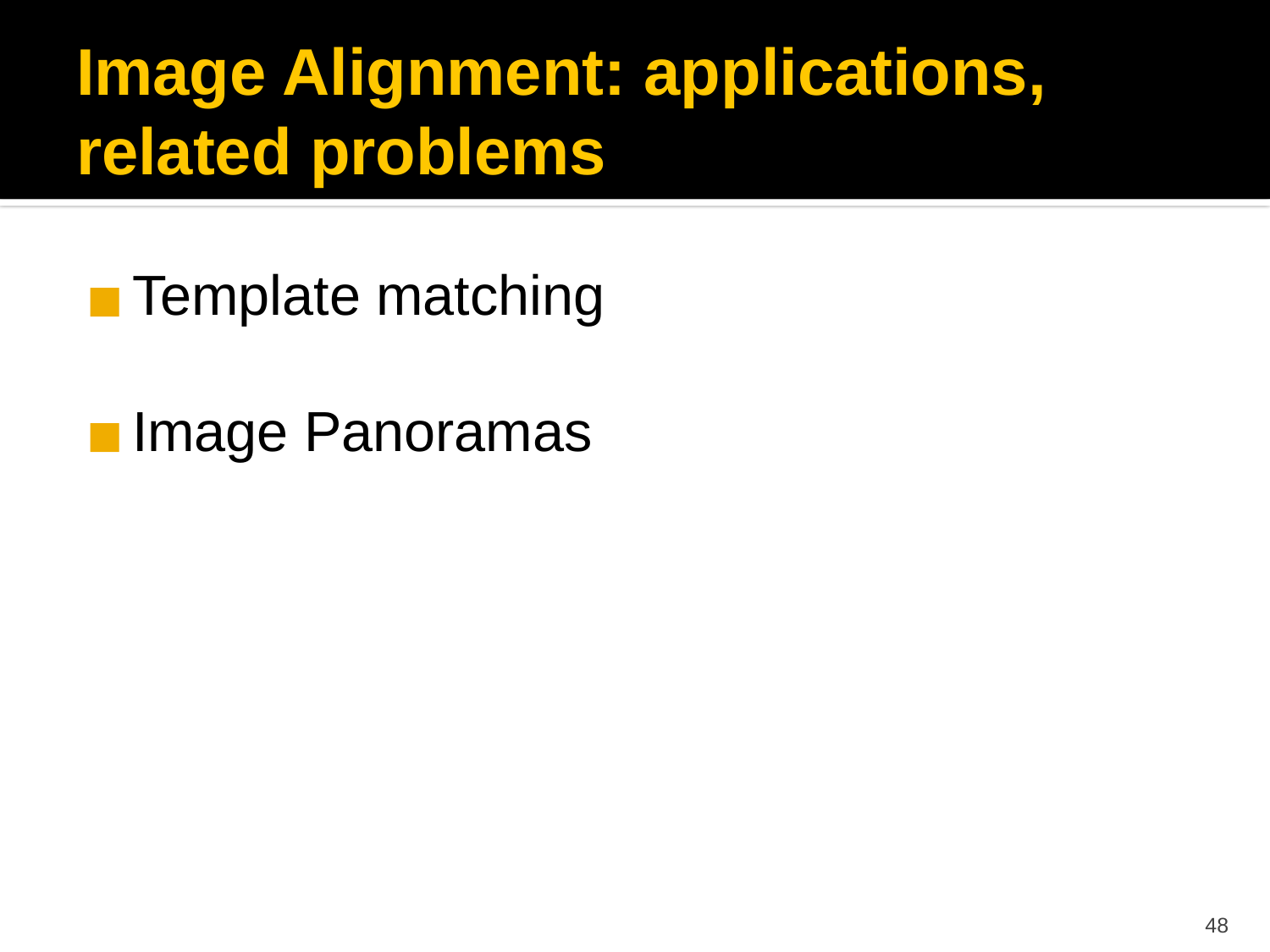

# Image Alignment: applications, related problems
Template matching

Image Panoramas

48